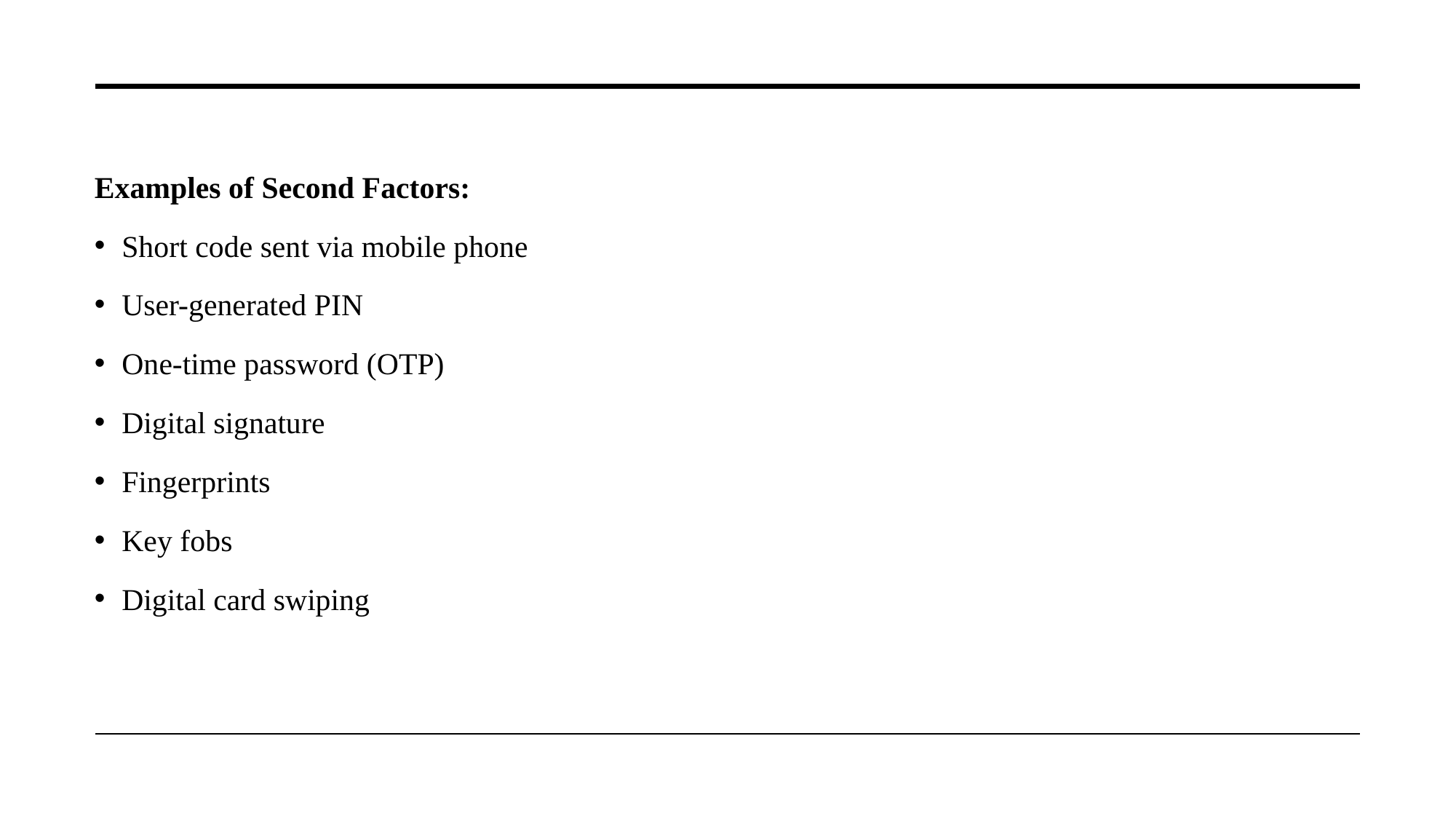

Examples of Second Factors:
Short code sent via mobile phone
User-generated PIN
One-time password (OTP)
Digital signature
Fingerprints
Key fobs
Digital card swiping